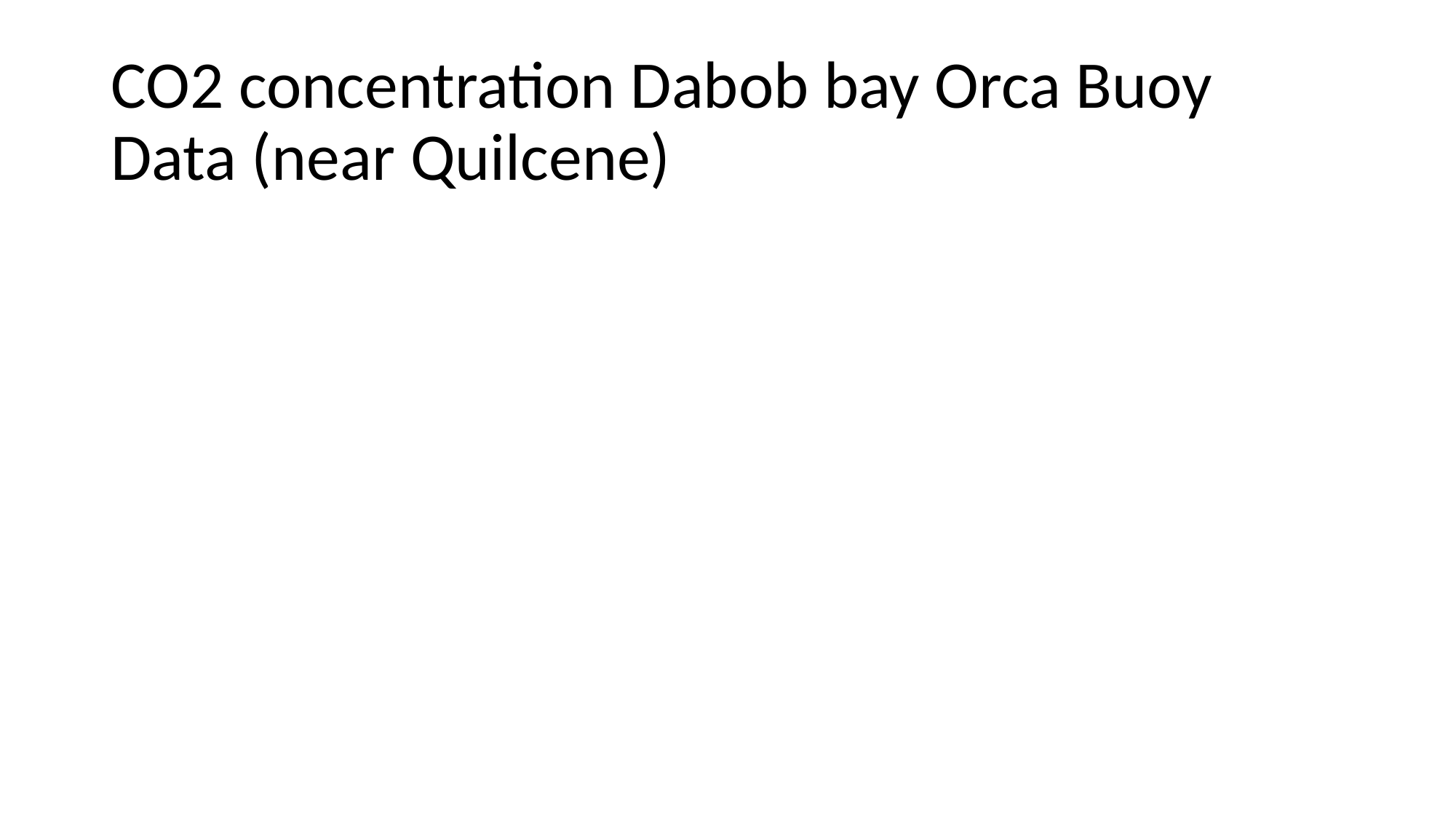

# CO2 concentration Dabob bay Orca Buoy Data (near Quilcene)